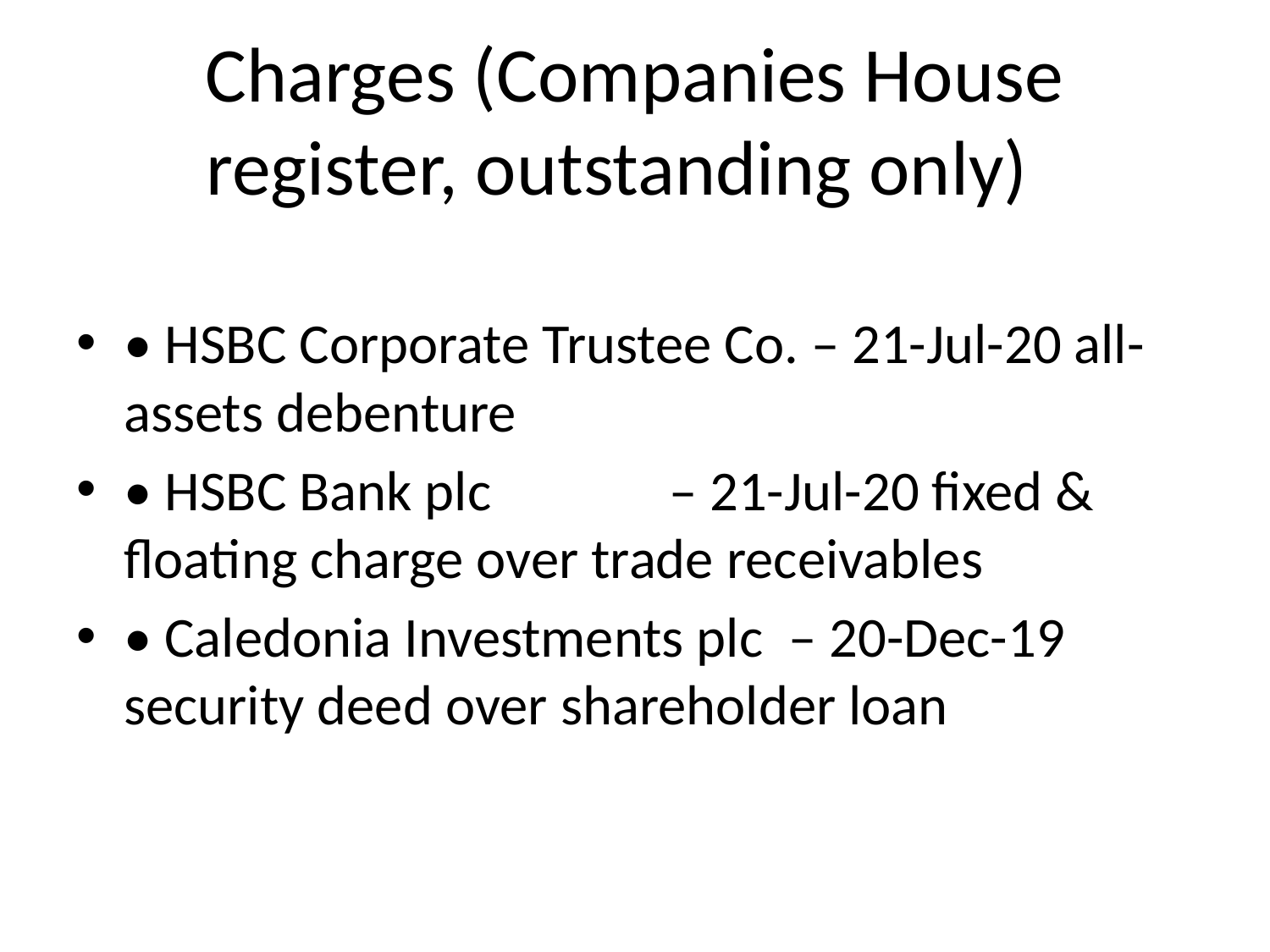

# Charges (Companies House register, outstanding only)

• HSBC Corporate Trustee Co. – 21-Jul-20 all-assets debenture
• HSBC Bank plc              – 21-Jul-20 fixed & floating charge over trade receivables
• Caledonia Investments plc  – 20-Dec-19 security deed over shareholder loan